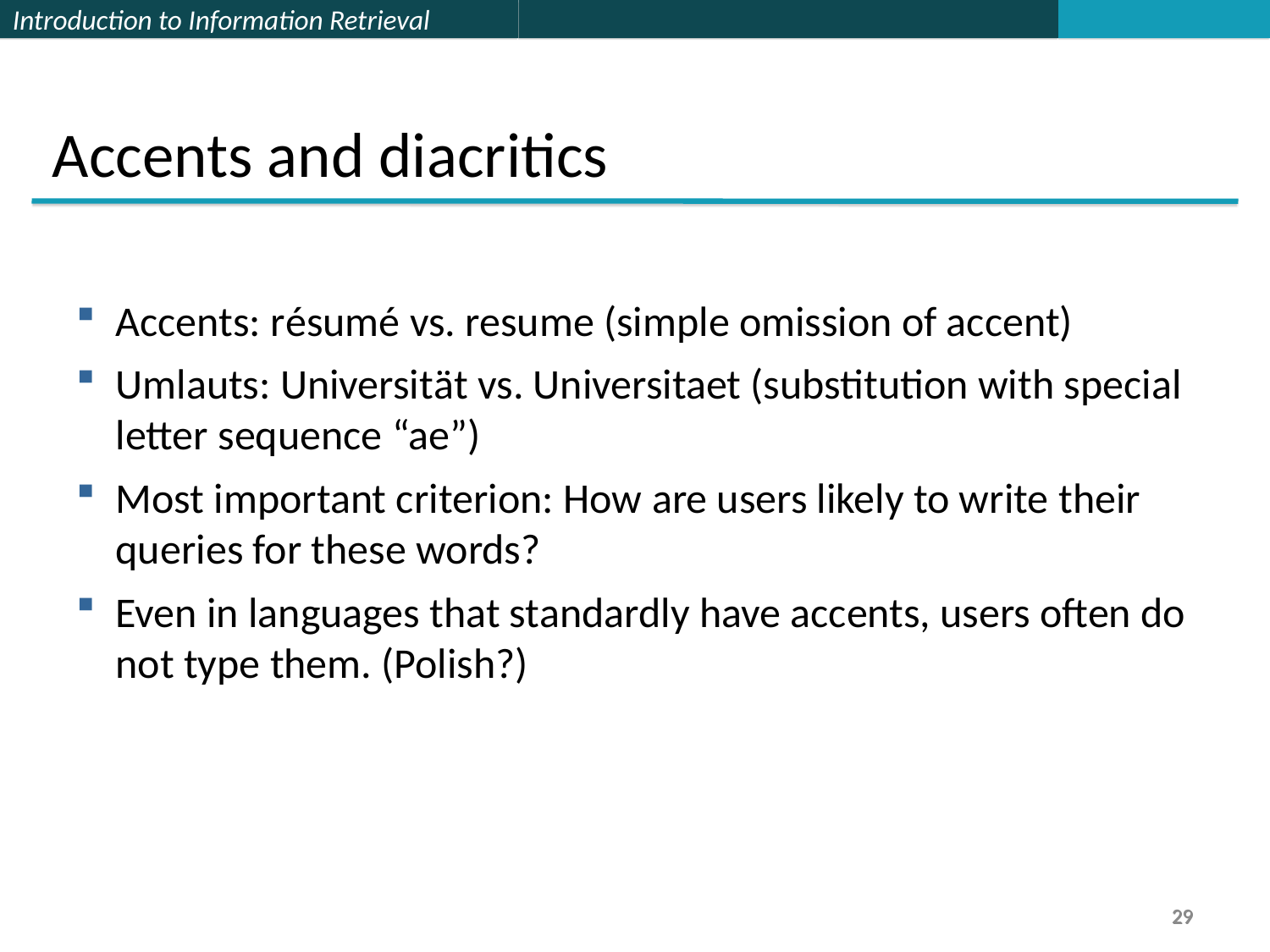

Accents and diacritics
Accents: résumé vs. resume (simple omission of accent)
Umlauts: Universität vs. Universitaet (substitution with special letter sequence “ae”)
Most important criterion: How are users likely to write their queries for these words?
Even in languages that standardly have accents, users often do not type them. (Polish?)
29
29